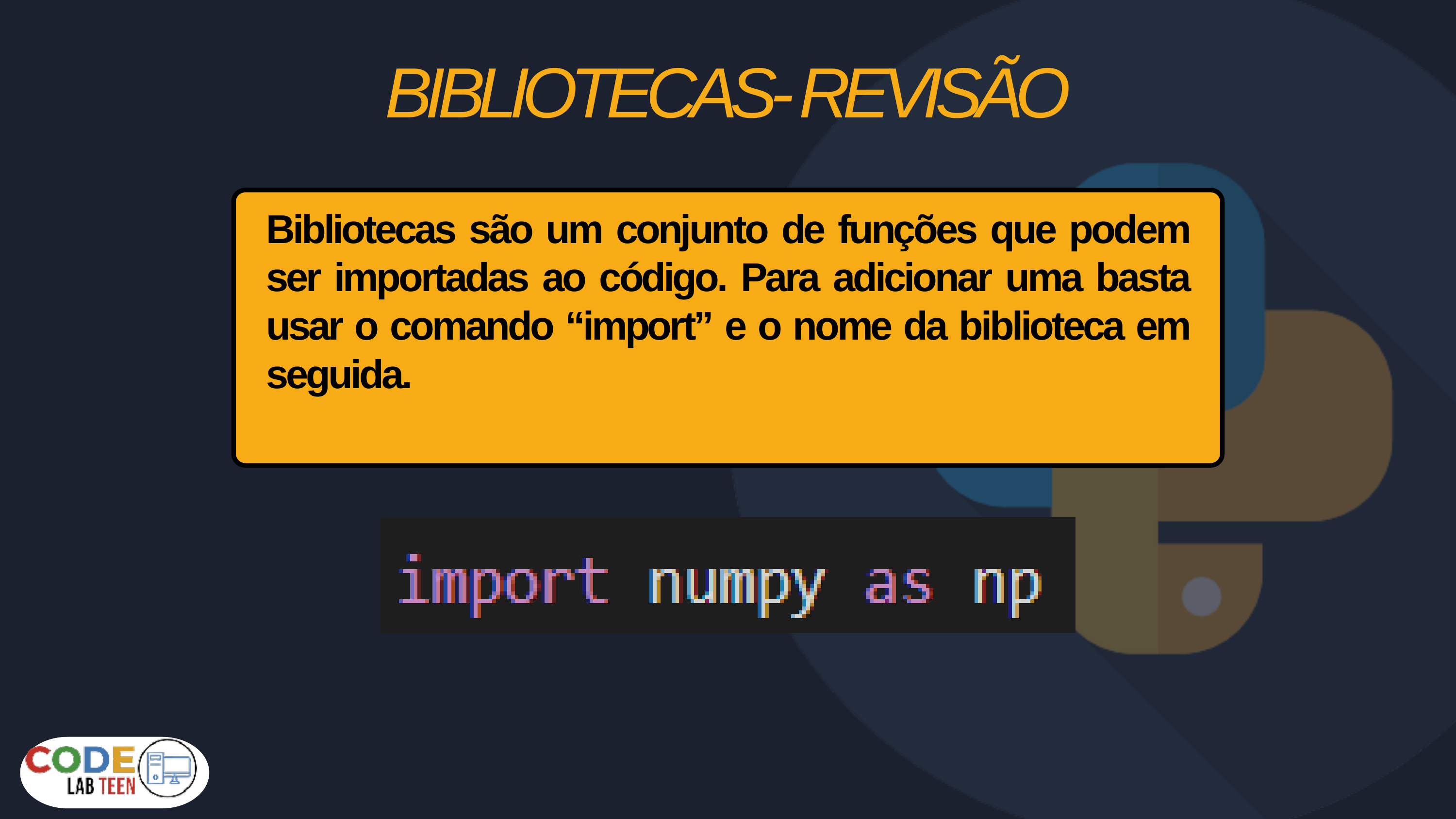

BIBLIOTECAS- REVISÃO

Bibliotecas são um conjunto de funções que podem ser importadas ao código. Para adicionar uma basta usar o comando “import” e o nome da biblioteca em seguida.